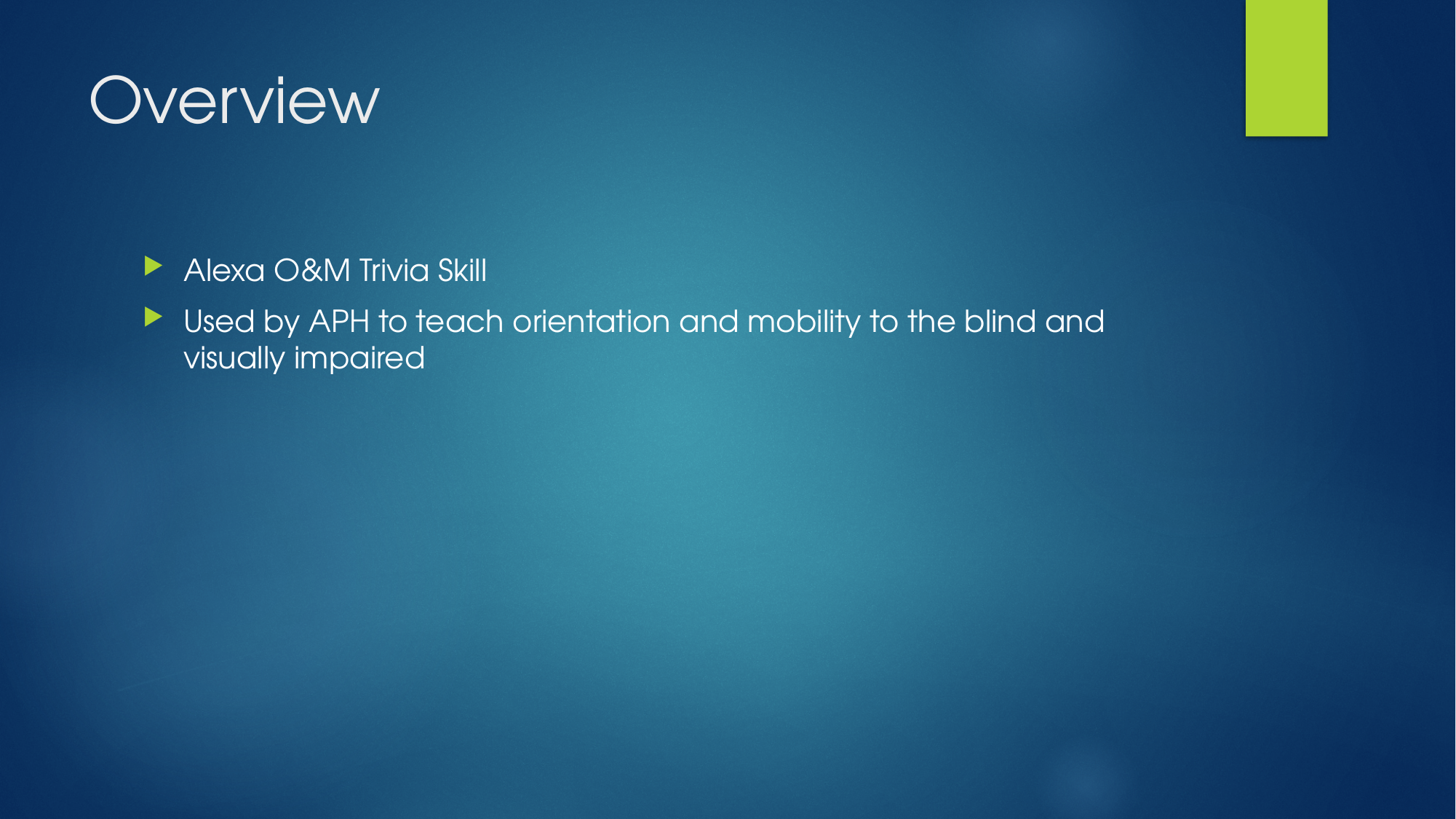

# Overview
Alexa O&M Trivia Skill
Used by APH to teach orientation and mobility to the blind and visually impaired